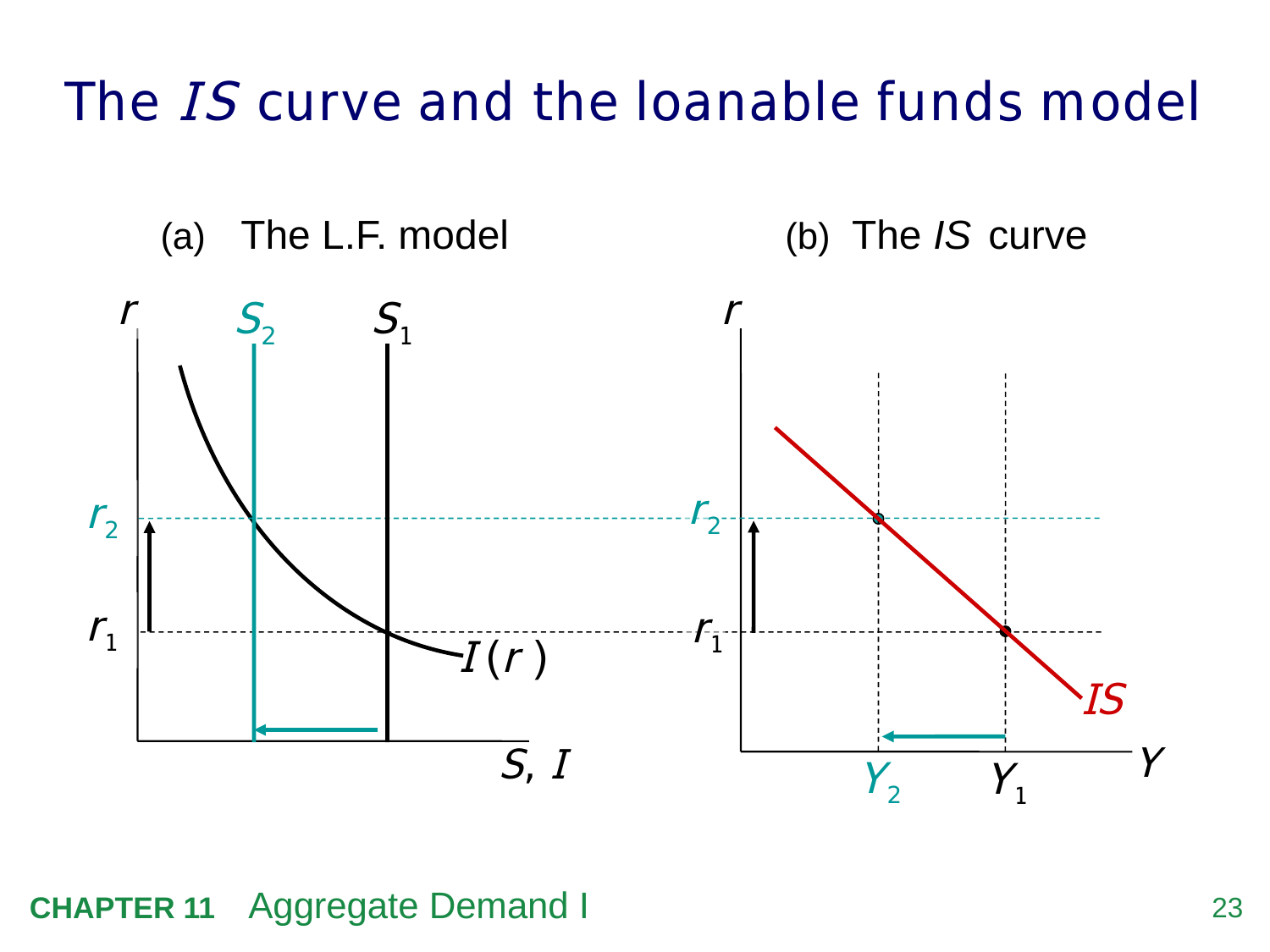

# The IS  curve and the loanable funds model
(a)	The L.F. model
(b)  The IS  curve

I (r  )
r

S, I
r

Y
S2

S1

Y2

Y1

r2
r2

r1
r1

IS